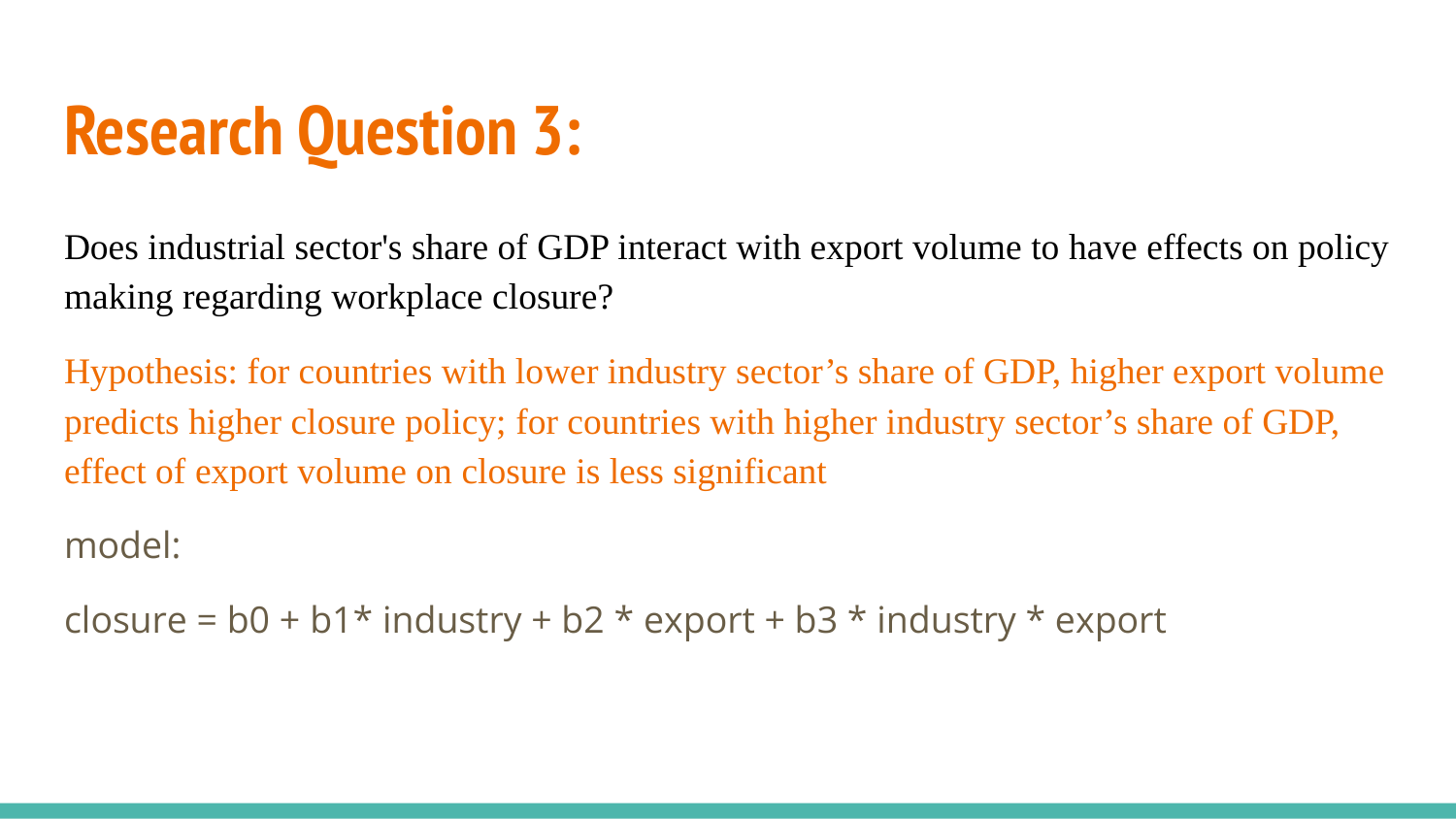

# Research Question 3:
Does industrial sector's share of GDP interact with export volume to have effects on policy making regarding workplace closure?
Hypothesis: for countries with lower industry sector’s share of GDP, higher export volume predicts higher closure policy; for countries with higher industry sector’s share of GDP, effect of export volume on closure is less significant
model:
closure = b0 + b1* industry + b2 * export + b3 * industry * export